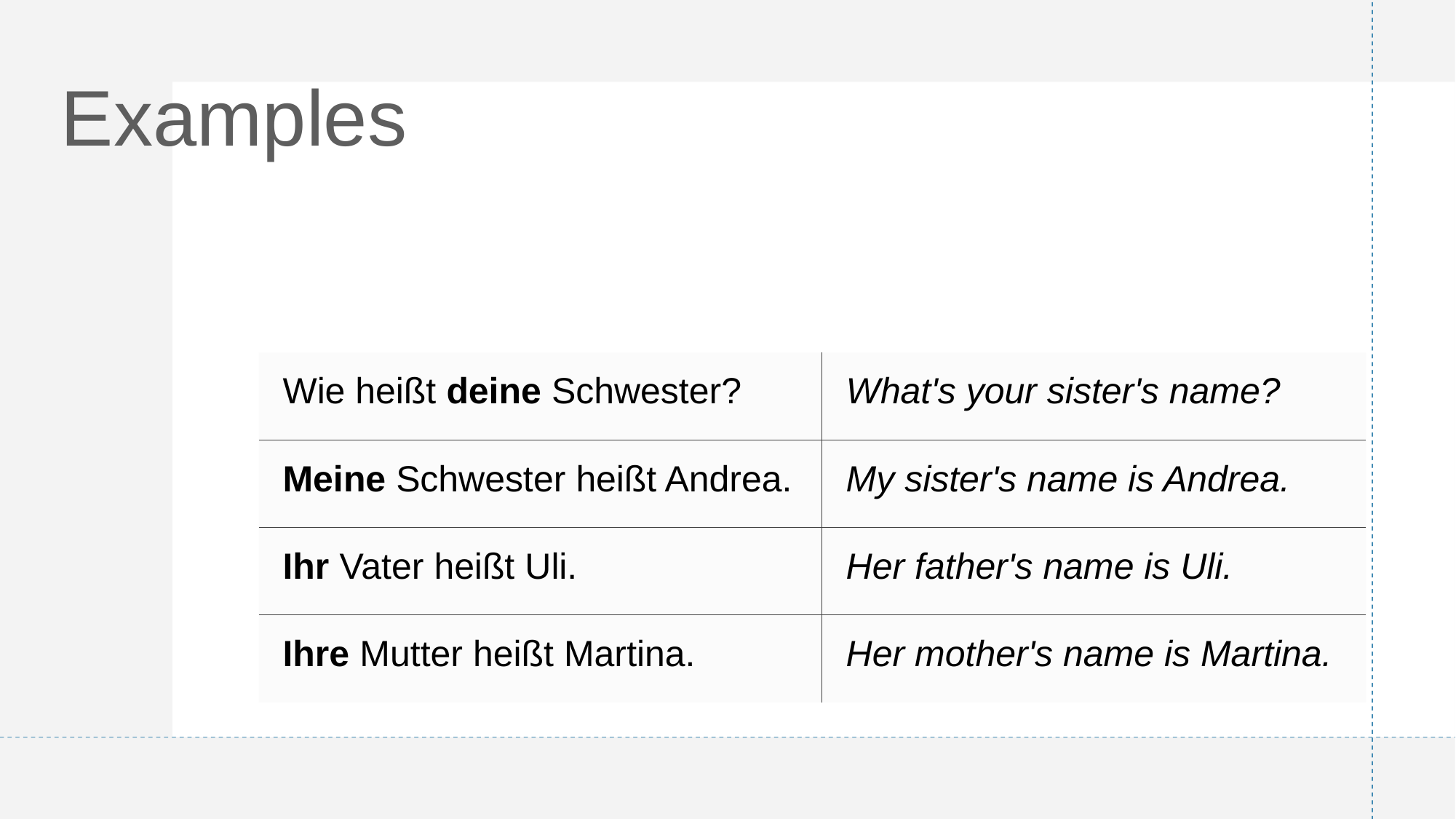

# Examples

| Wie heißt deine Schwester? | What's your sister's name? |
| --- | --- |
| Meine Schwester heißt Andrea. | My sister's name is Andrea. |
| Ihr Vater heißt Uli. | Her father's name is Uli. |
| Ihre Mutter heißt Martina. | Her mother's name is Martina. |